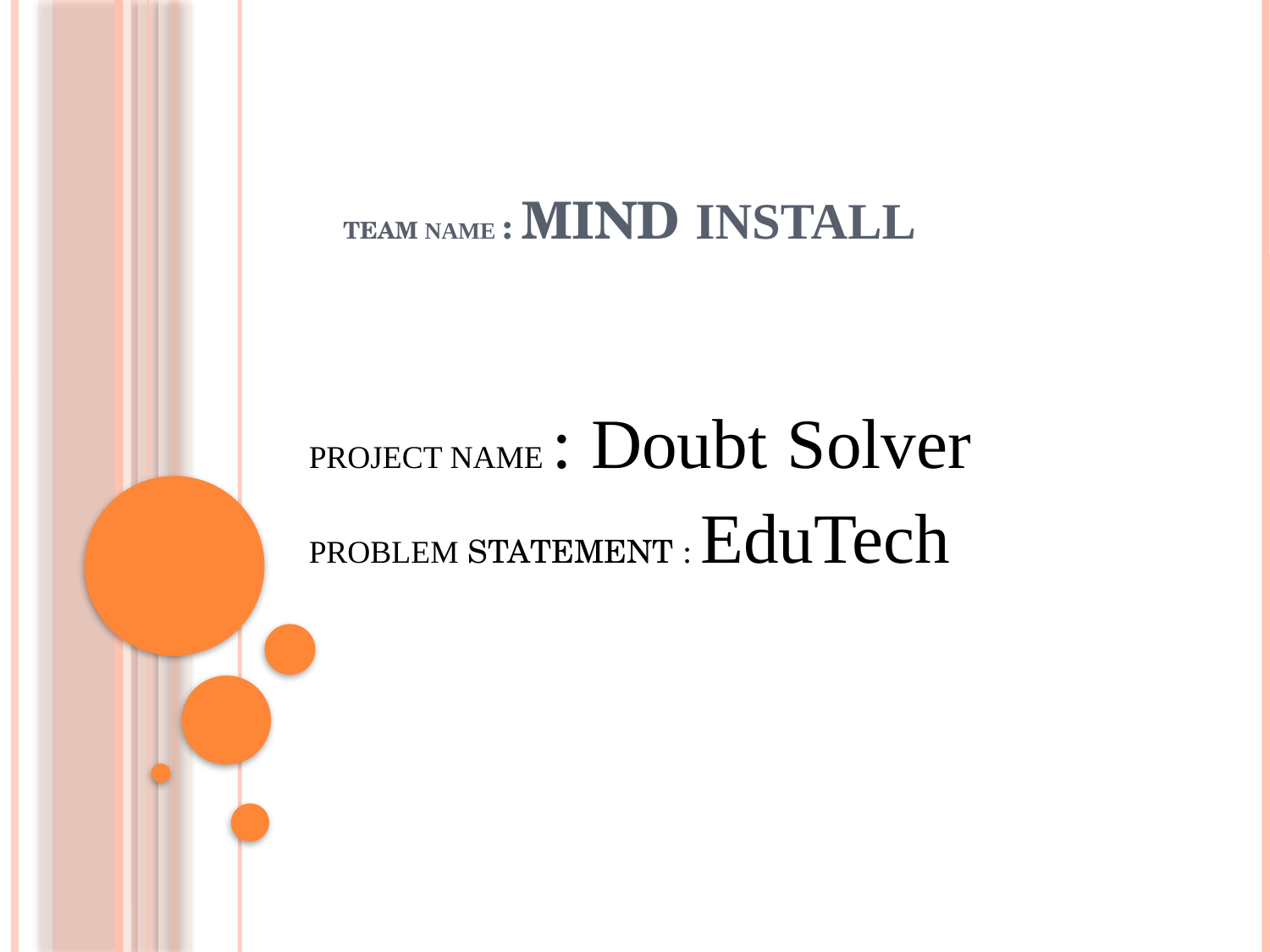

# TEAM NAME : Mind Install
PROJECT NAME : Doubt Solver
PROBLEM STATEMENT : EduTech